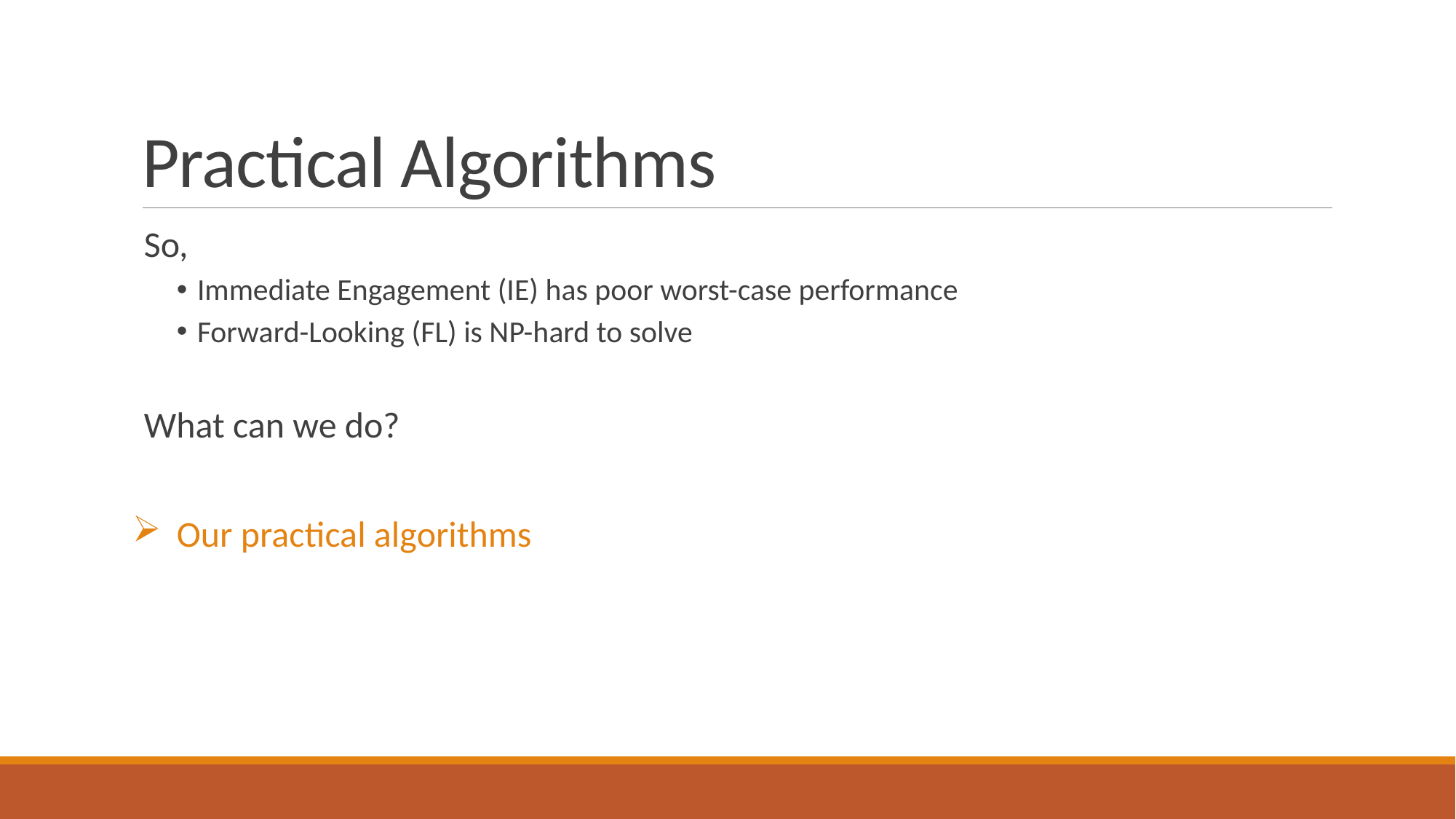

# Practical Algorithms
So,
Immediate Engagement (IE) has poor worst-case performance
Forward-Looking (FL) is NP-hard to solve

What can we do?

Our practical algorithms